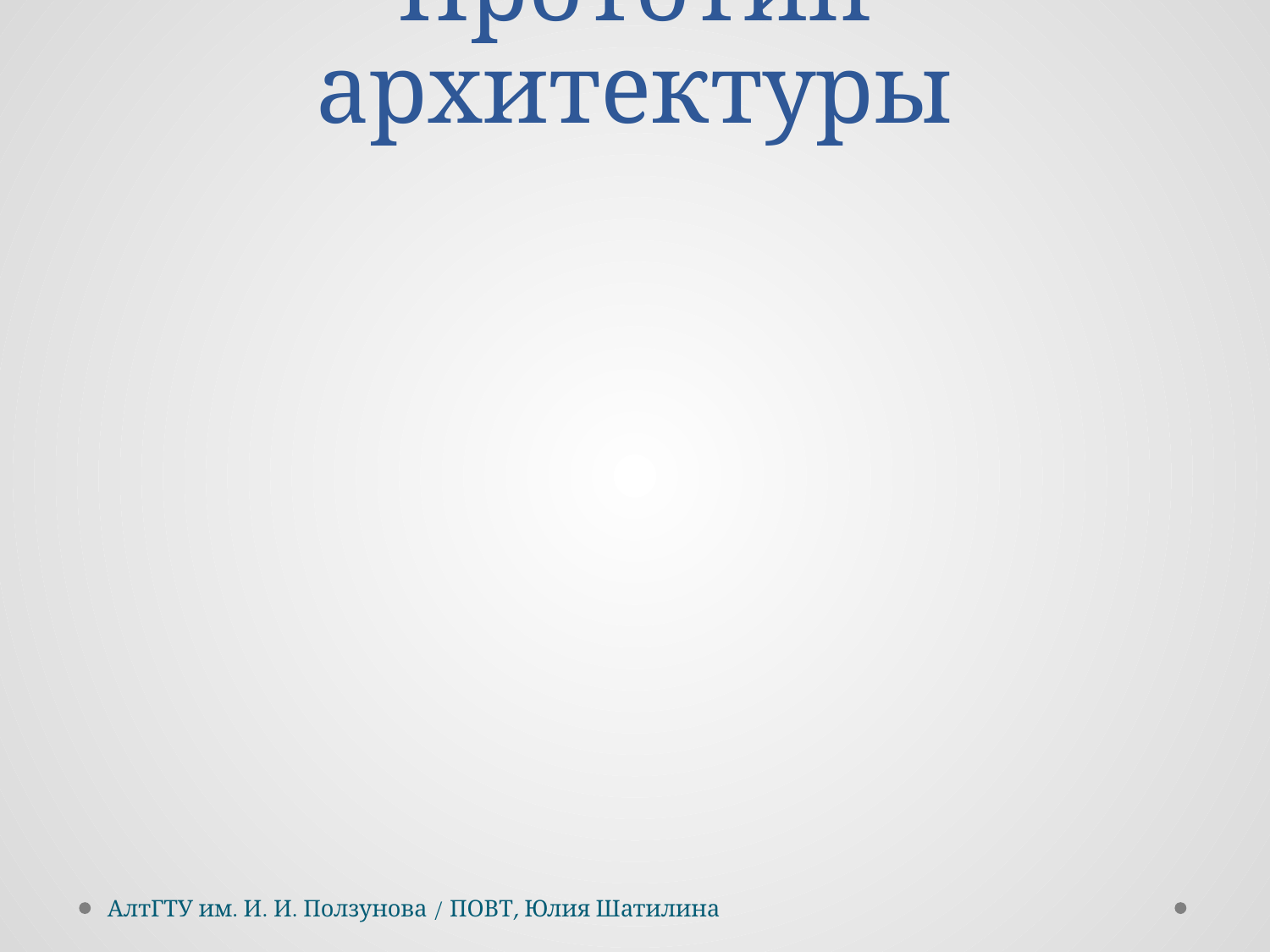

# Прототип архитектуры

АлтГТУ им. И. И. Ползунова / ПОВТ, Юлия Шатилина